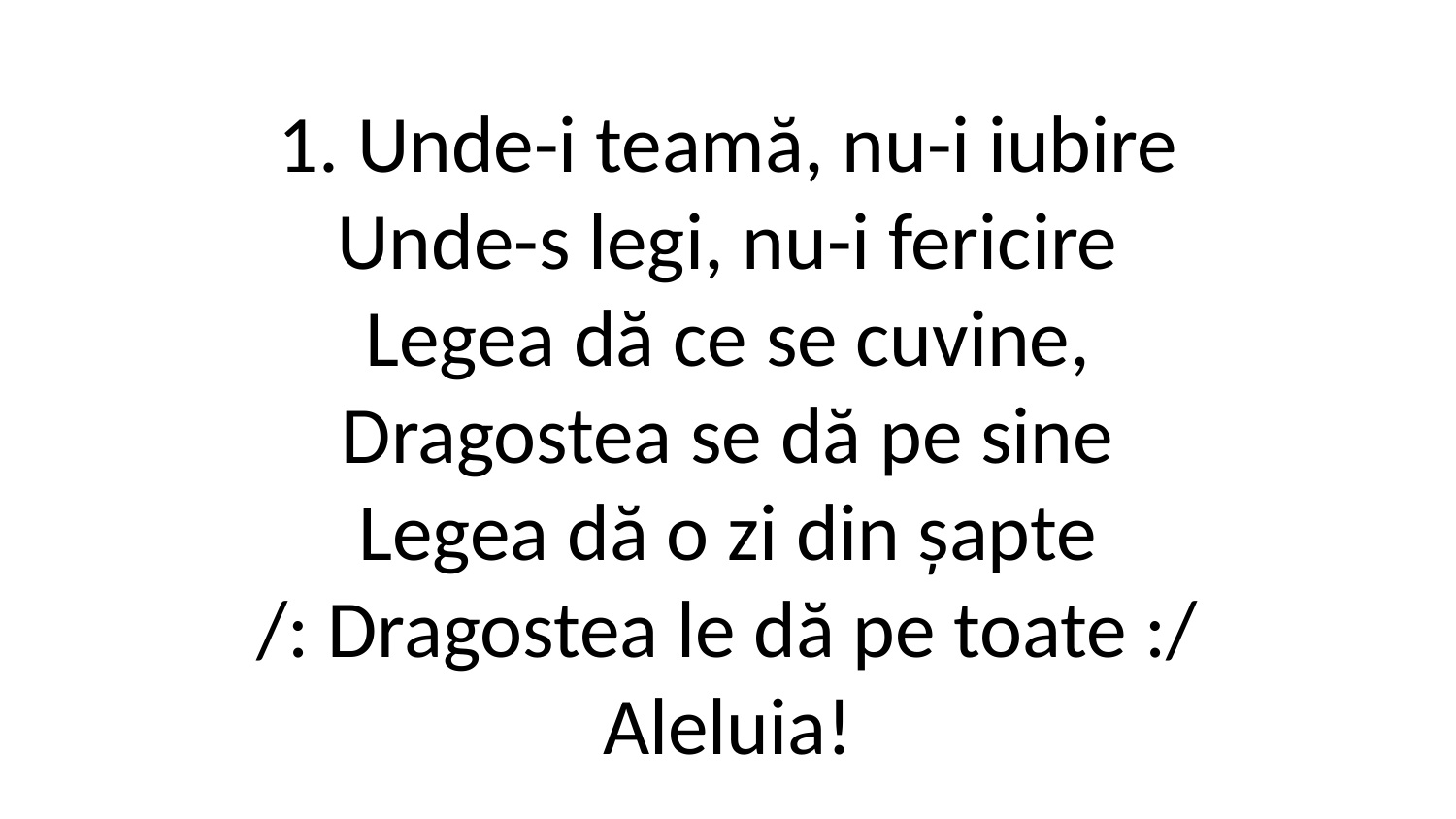

1. Unde-i teamă, nu-i iubire
Unde-s legi, nu-i fericire
Legea dă ce se cuvine,
Dragostea se dă pe sine
Legea dă o zi din șapte
/: Dragostea le dă pe toate :/
Aleluia!